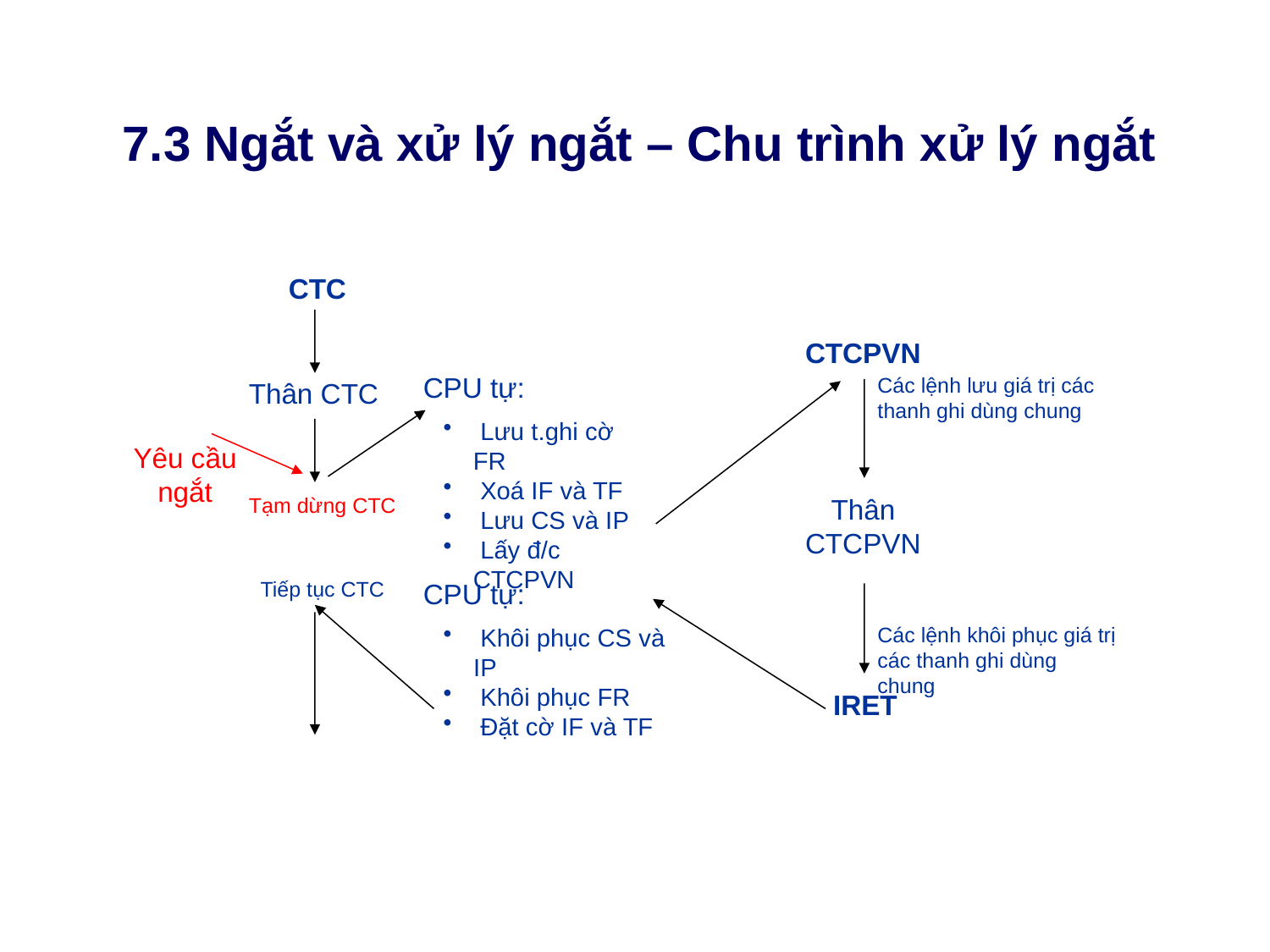

# 7.3 Ngắt và xử lý ngắt – Chu trình xử lý ngắt
CTC

CTCPVN
CPU tự:
Các lệnh lưu giá trị các
thanh ghi dùng chung
Thân CTC

 Lưu t.ghi cờ FR
 Xoá IF và TF
 Lưu CS và IP
 Lấy đ/c CTCPVN

Yêu cầu ngắt

Tạm dừng CTC
Thân CTCPVN
Tiếp tục CTC
CPU tự:

Các lệnh khôi phục giá trị các thanh ghi dùng chung
 Khôi phục CS và IP
 Khôi phục FR
 Đặt cờ IF và TF
IRET